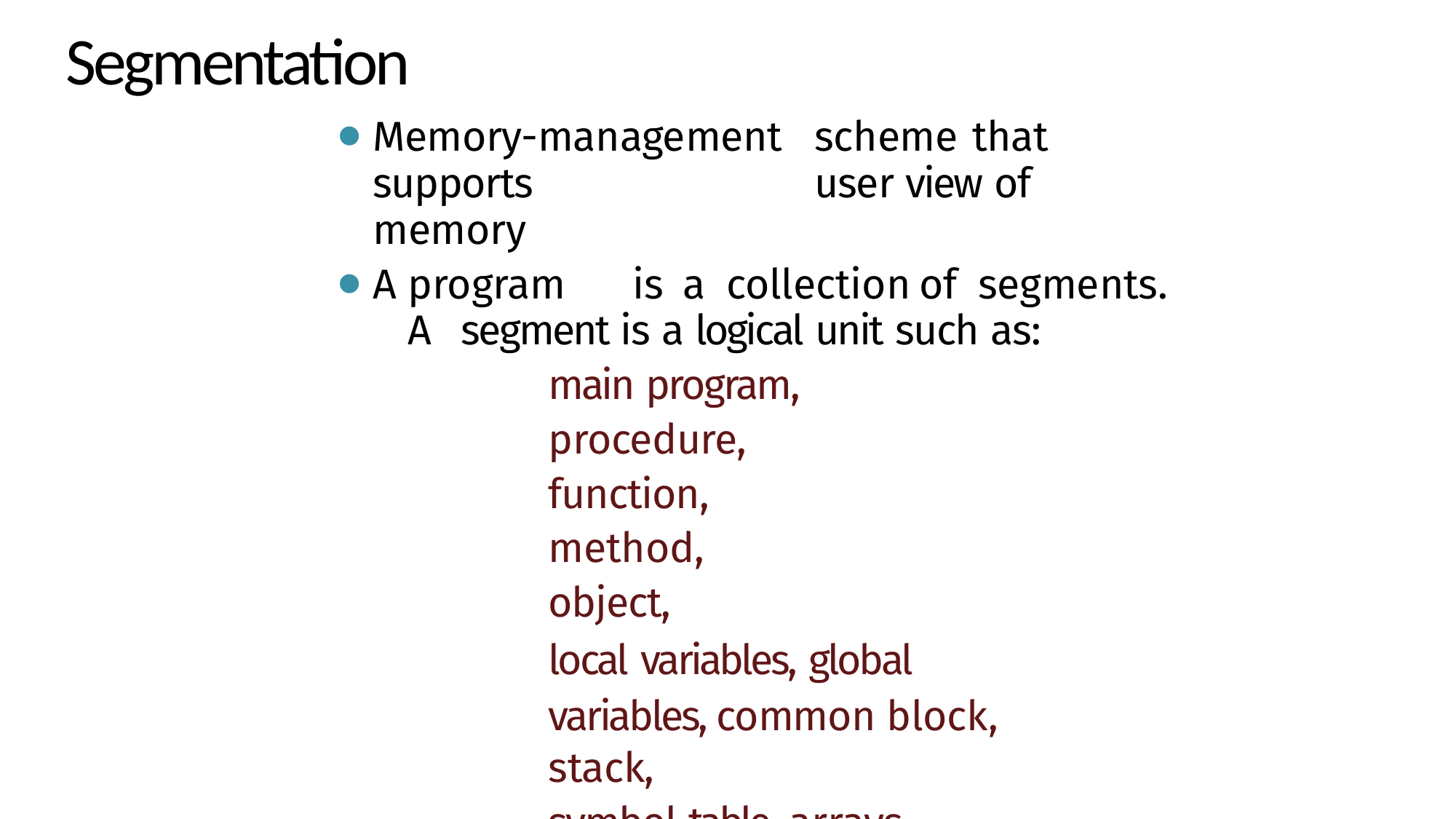

# Segmentation
Memory-management	scheme	that	supports 	user view of memory
A	program	is	a	collection	of	segments.	A 	segment is a logical unit such as:
main program, procedure, function, method, object,
local variables, global variables, common block,
stack,
symbol table, arrays